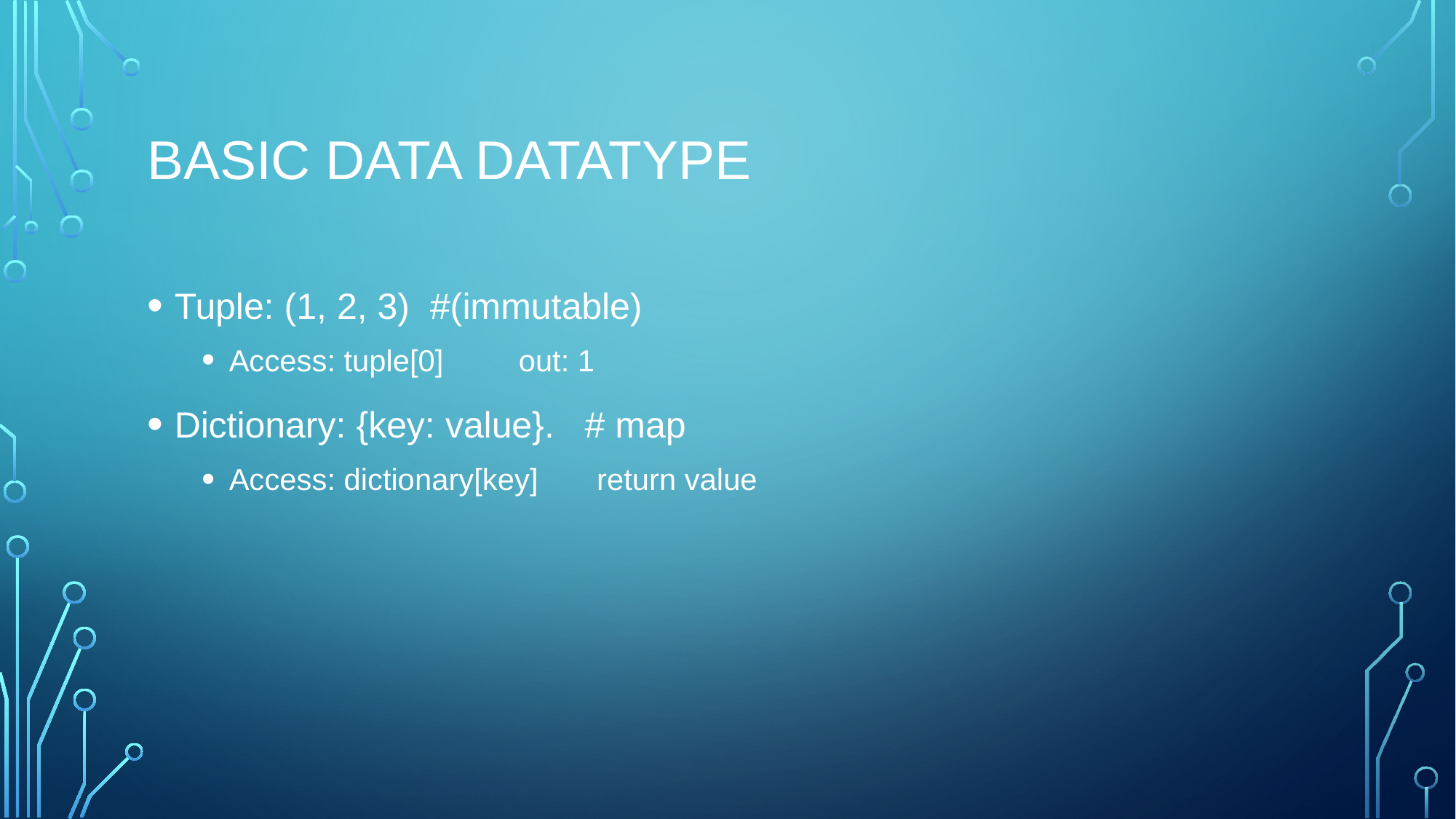

# BASIC DATA DATATYPE
Tuple: (1, 2, 3)  #(immutable)
Access: tuple[0]         out: 1
Dictionary: {key: value}.   # map
Access: dictionary[key]       return value